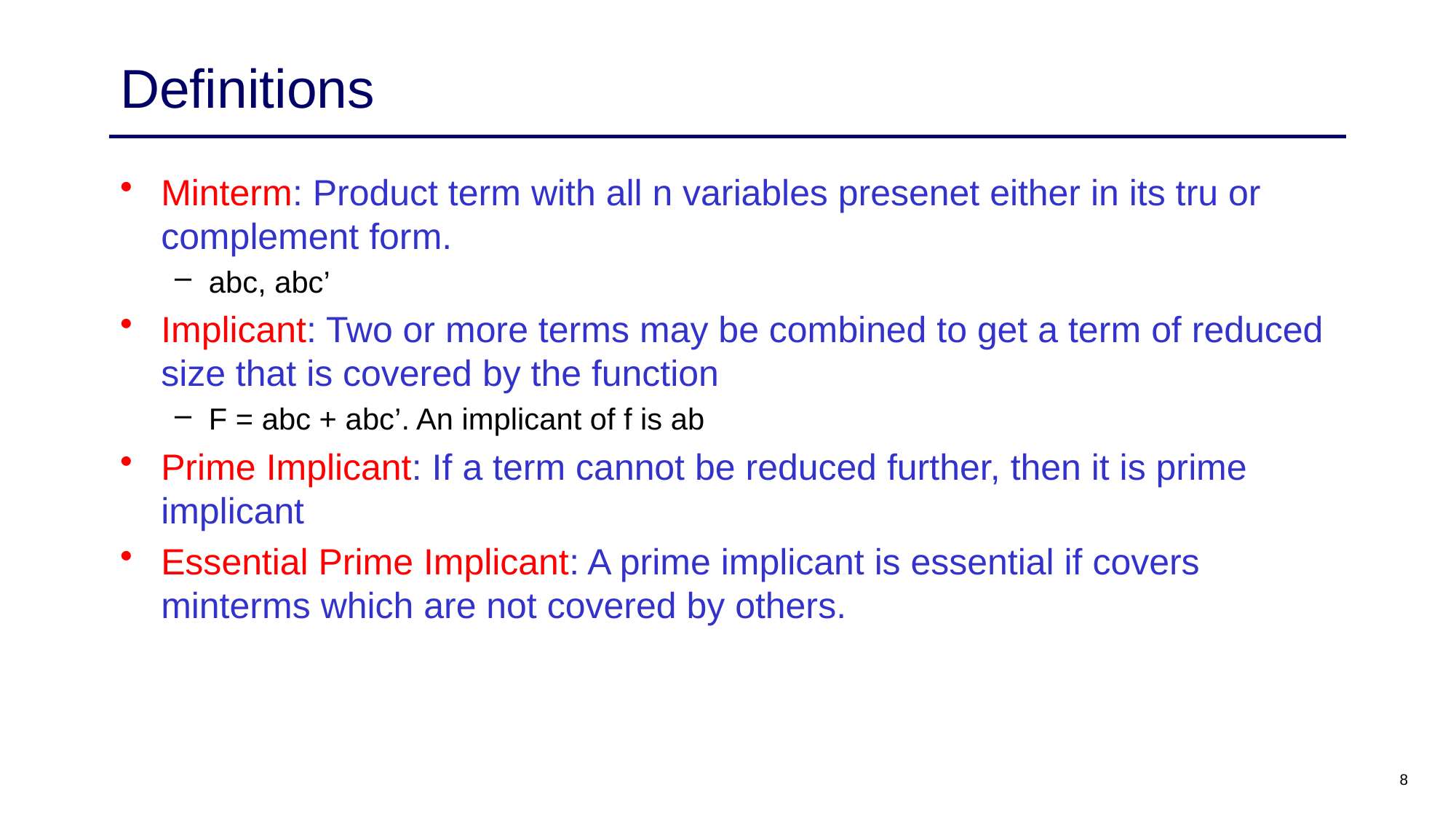

# Definitions
Minterm: Product term with all n variables presenet either in its tru or complement form.
abc, abc’
Implicant: Two or more terms may be combined to get a term of reduced size that is covered by the function
F = abc + abc’. An implicant of f is ab
Prime Implicant: If a term cannot be reduced further, then it is prime implicant
Essential Prime Implicant: A prime implicant is essential if covers minterms which are not covered by others.
8